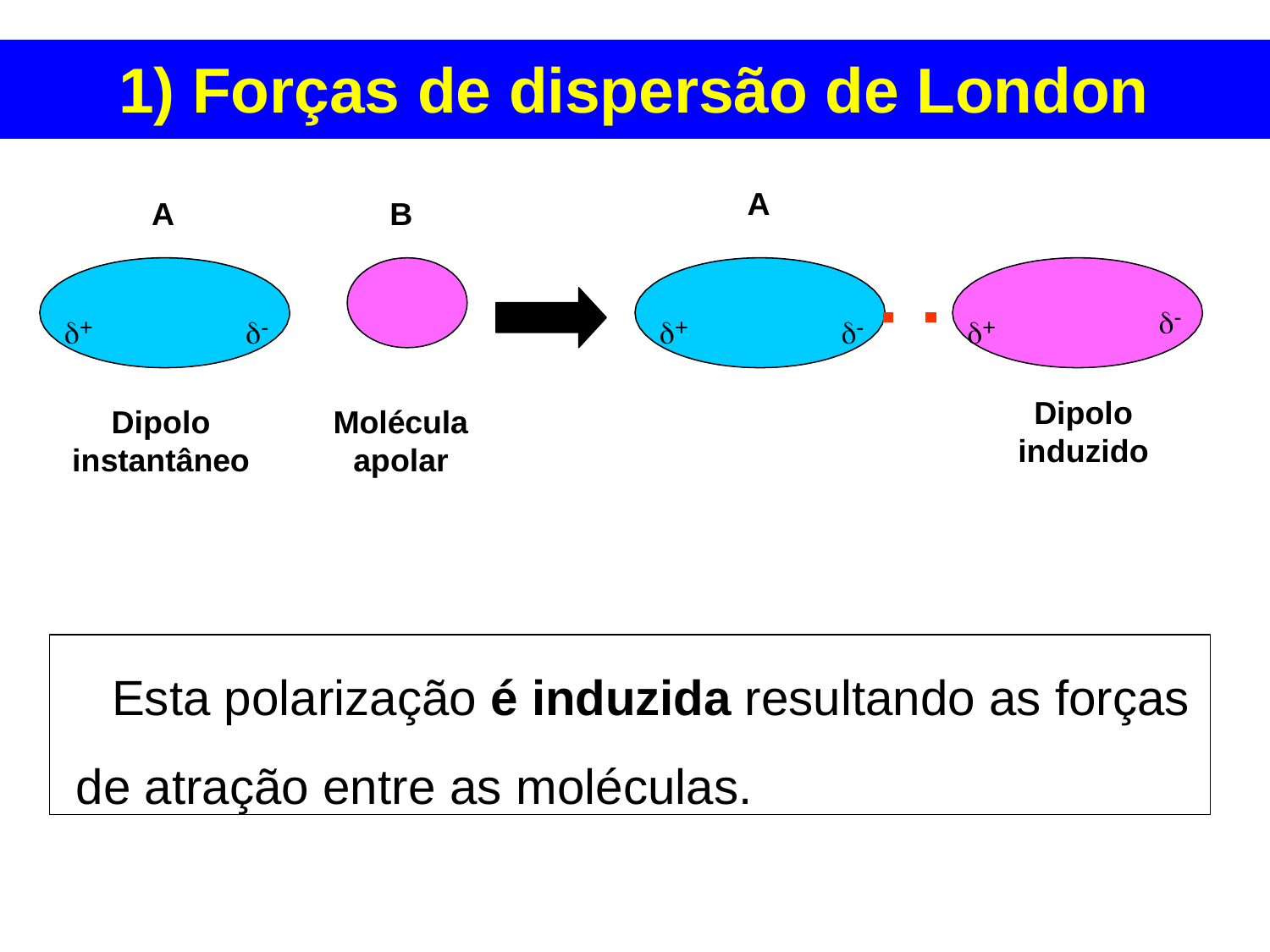

# 1) Forças de dispersão de London
A
A
B

δ-
δ+
δ-
δ+
δ-
δ+

Dipolo  induzido
Dipolo
instantâneo
Molécula
apolar
Esta polarização é induzida resultando as forças  de atração entre as moléculas.